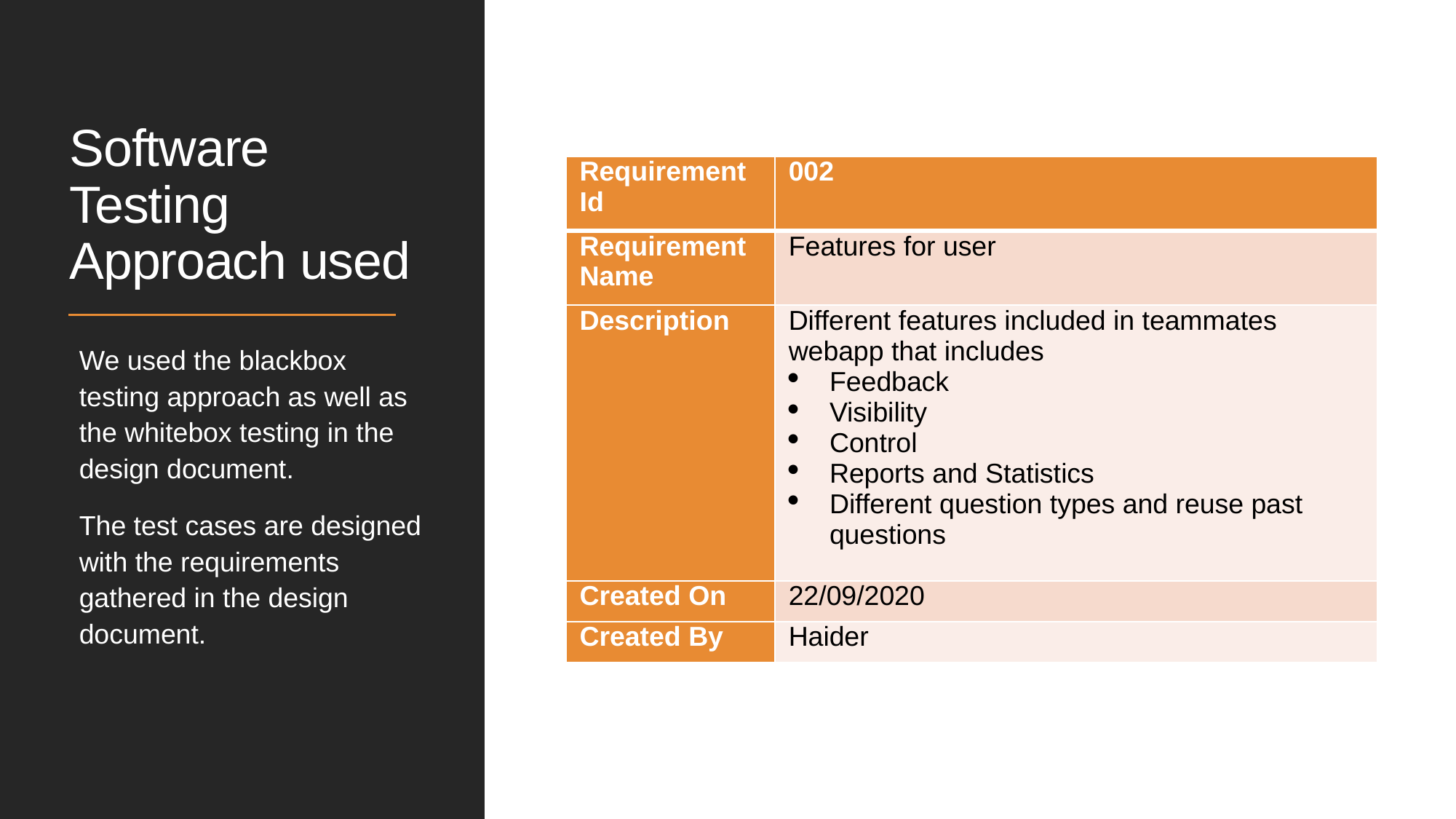

# Software Testing Approach used
| Requirement Id | 002 |
| --- | --- |
| Requirement Name | Features for user |
| Description | Different features included in teammates webapp that includes Feedback Visibility Control Reports and Statistics Different question types and reuse past questions |
| Created On | 22/09/2020 |
| Created By | Haider |
We used the blackbox testing approach as well as the whitebox testing in the design document.
The test cases are designed with the requirements gathered in the design document.